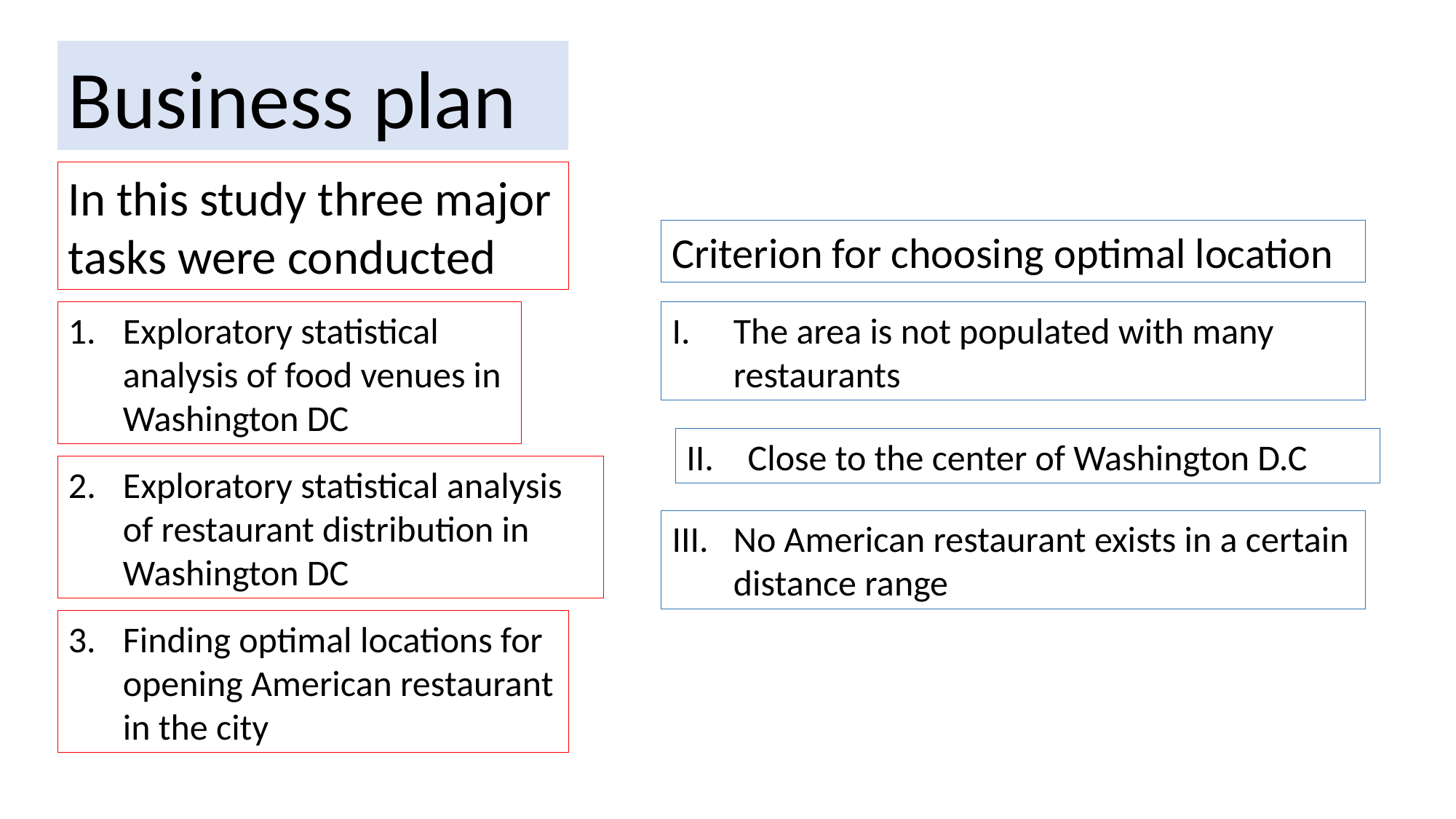

Business plan
In this study three major tasks were conducted
Criterion for choosing optimal location
Exploratory statistical analysis of food venues in Washington DC
The area is not populated with many restaurants
Close to the center of Washington D.C
Exploratory statistical analysis of restaurant distribution in Washington DC
No American restaurant exists in a certain distance range
Finding optimal locations for opening American restaurant in the city